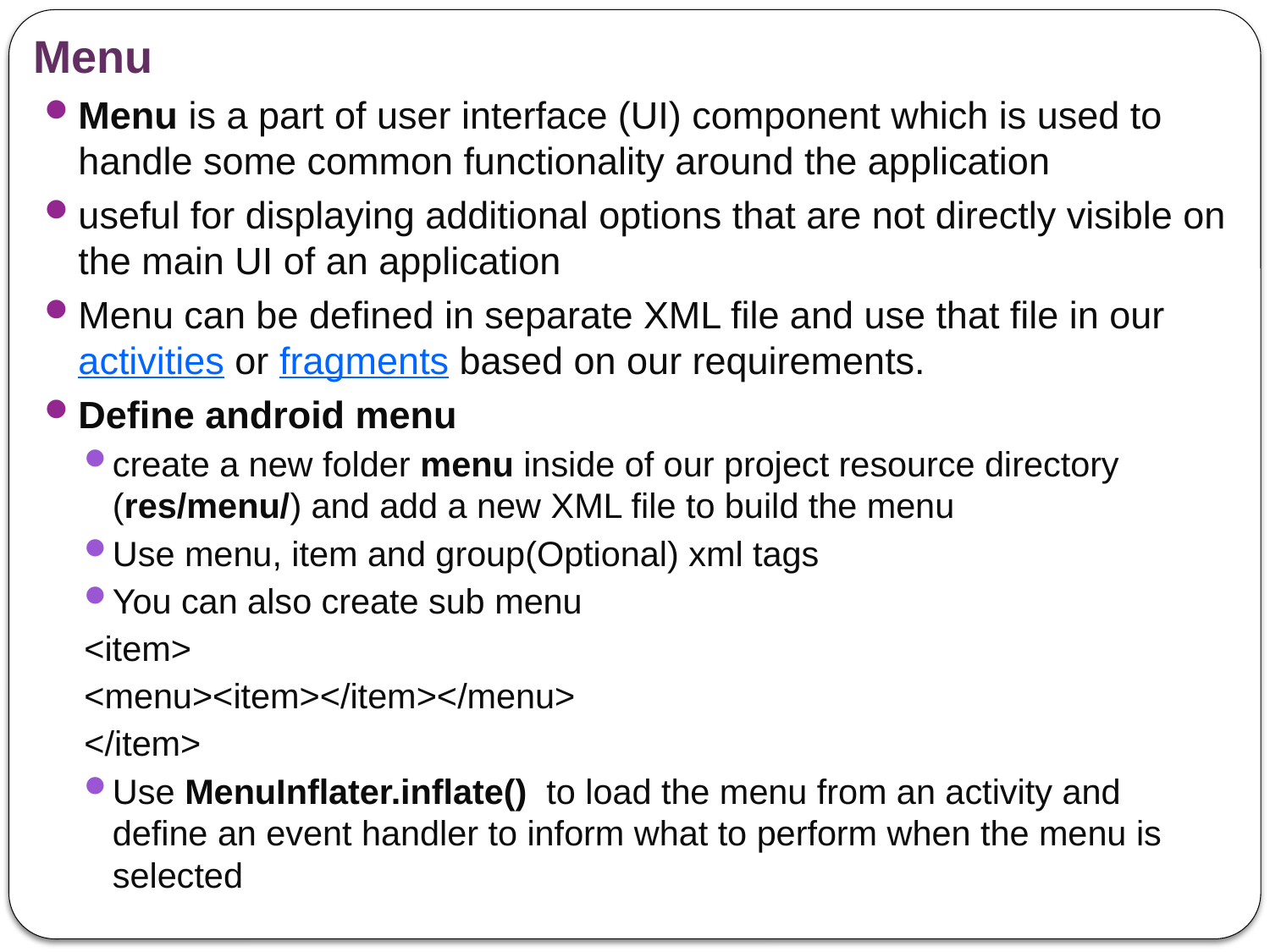

# Menu
Menu is a part of user interface (UI) component which is used to handle some common functionality around the application
useful for displaying additional options that are not directly visible on the main UI of an application
Menu can be defined in separate XML file and use that file in our activities or fragments based on our requirements.
Define android menu
create a new folder menu inside of our project resource directory (res/menu/) and add a new XML file to build the menu
Use menu, item and group(Optional) xml tags
You can also create sub menu
<item>
	<menu><item></item></menu>
</item>
Use MenuInflater.inflate()  to load the menu from an activity and define an event handler to inform what to perform when the menu is selected